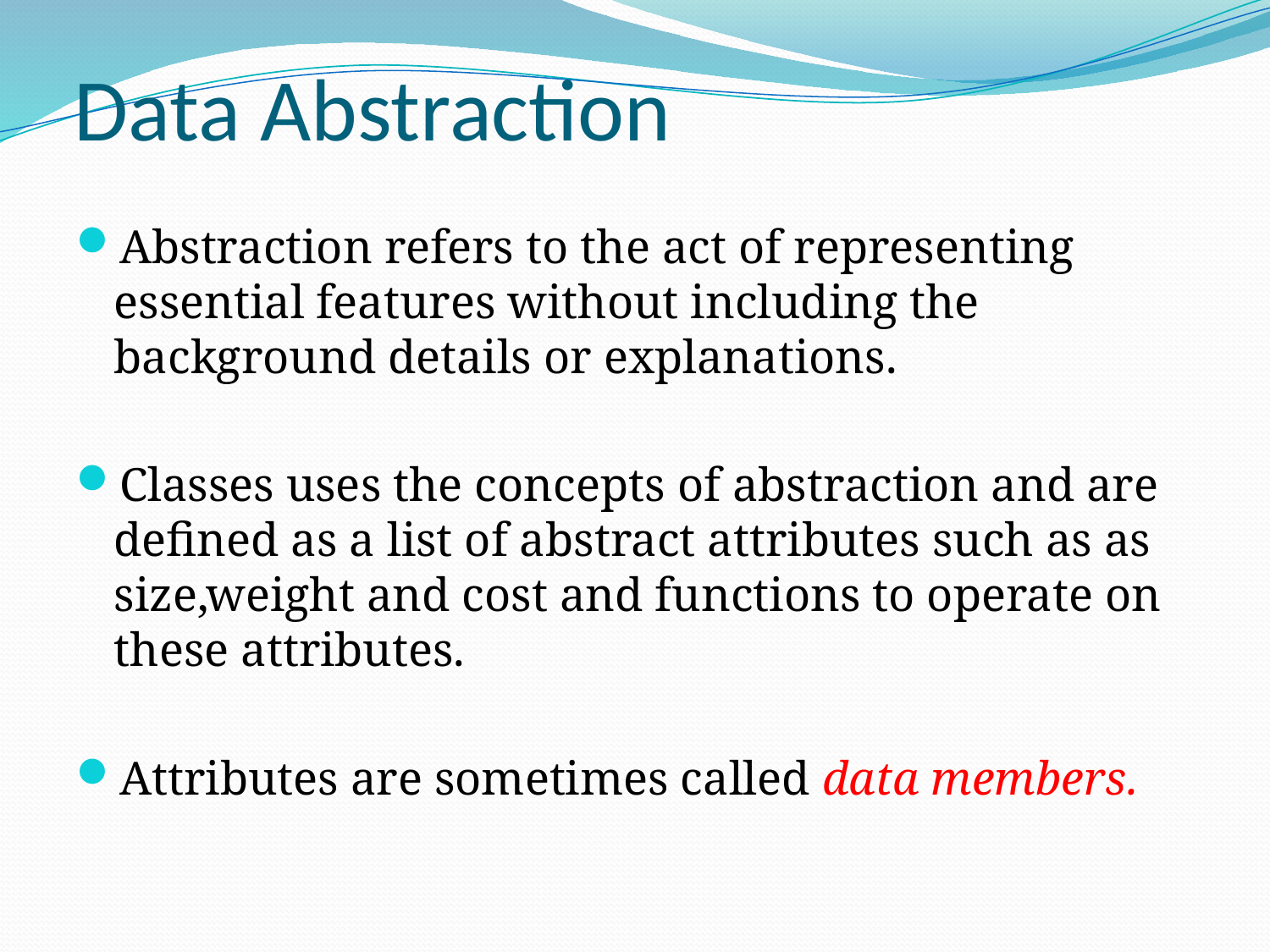

# Data Abstraction
Abstraction refers to the act of representing essential features without including the background details or explanations.

Classes uses the concepts of abstraction and are defined as a list of abstract attributes such as as size,weight and cost and functions to operate on these attributes.

Attributes are sometimes called data members.